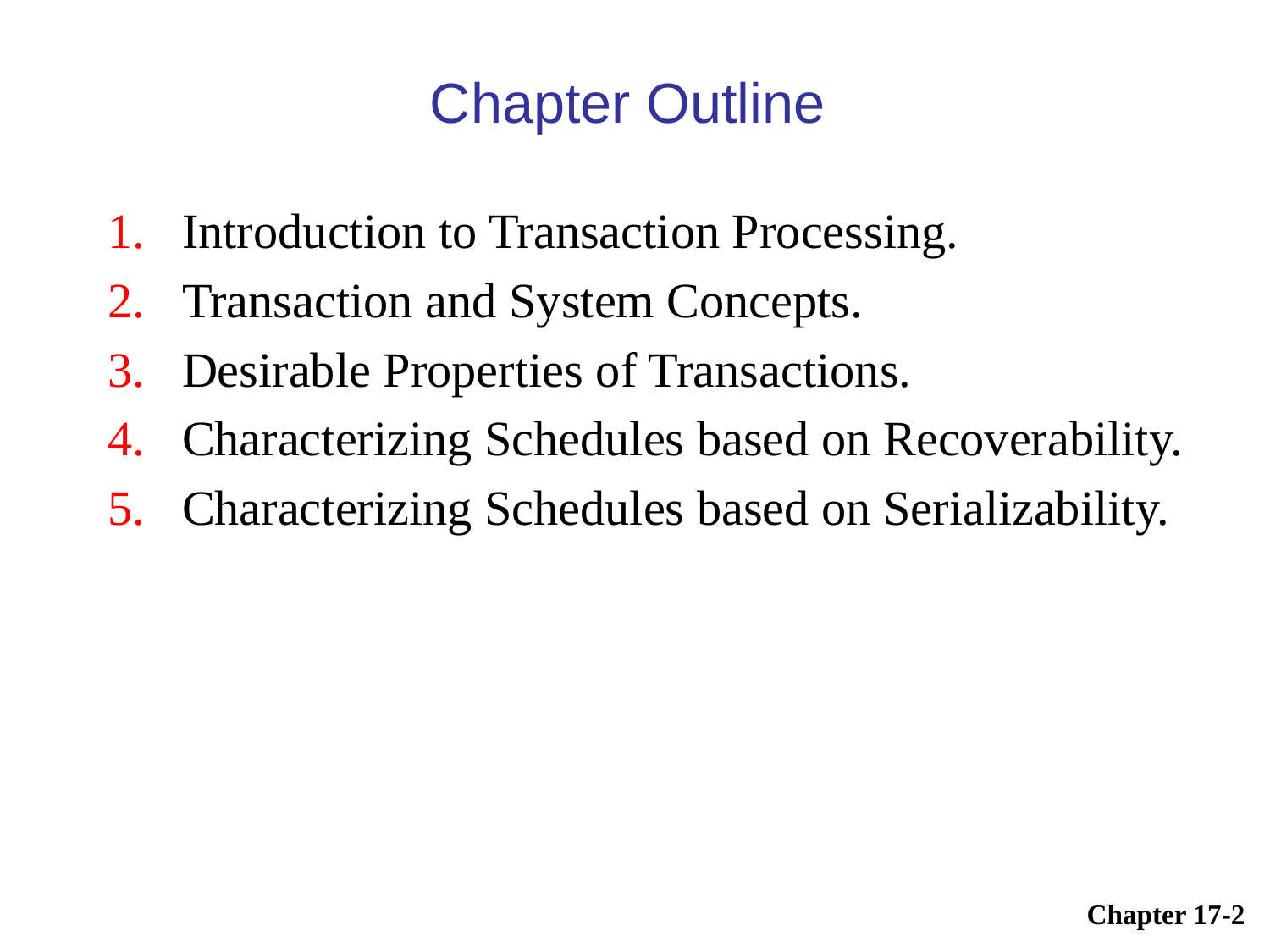

Chapter 17-2
# Chapter Outline
Introduction to Transaction Processing.
Transaction and System Concepts.
Desirable Properties of Transactions.
Characterizing Schedules based on Recoverability.
Characterizing Schedules based on Serializability.